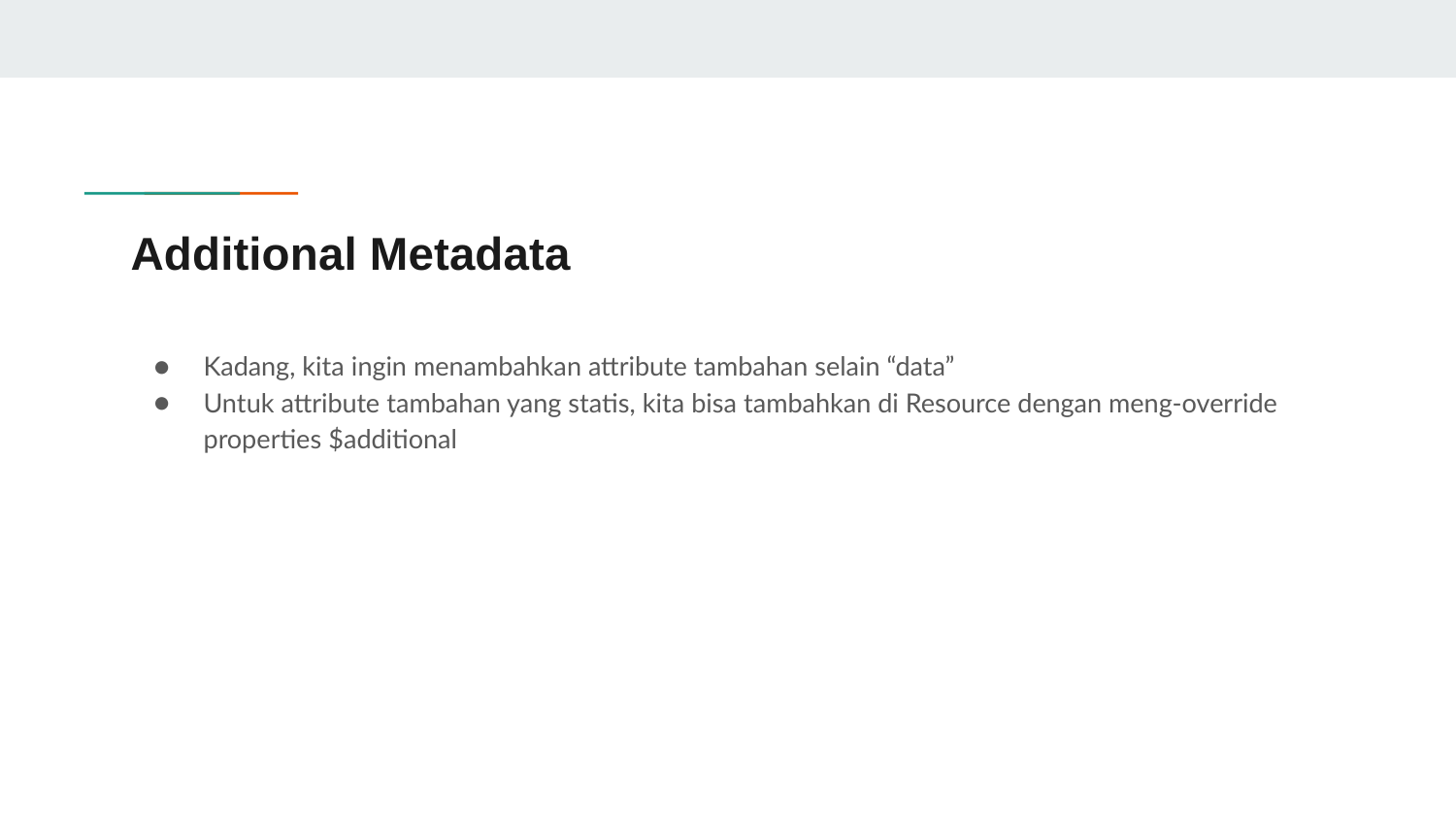

# Additional Metadata
Kadang, kita ingin menambahkan attribute tambahan selain “data”
Untuk attribute tambahan yang statis, kita bisa tambahkan di Resource dengan meng-override properties $additional